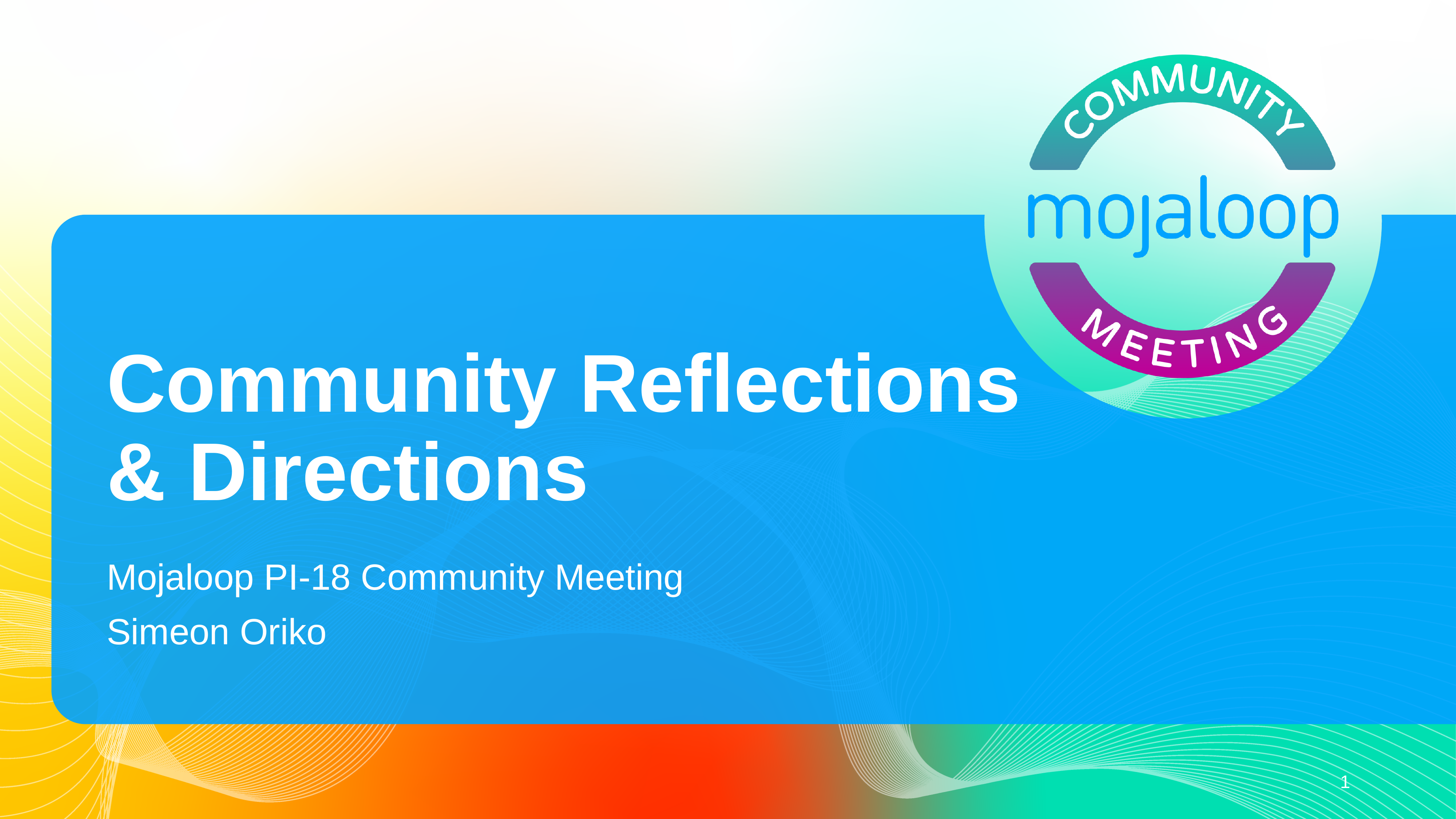

# Community Reflections & Directions
Mojaloop PI-18 Community Meeting
Simeon Oriko
1